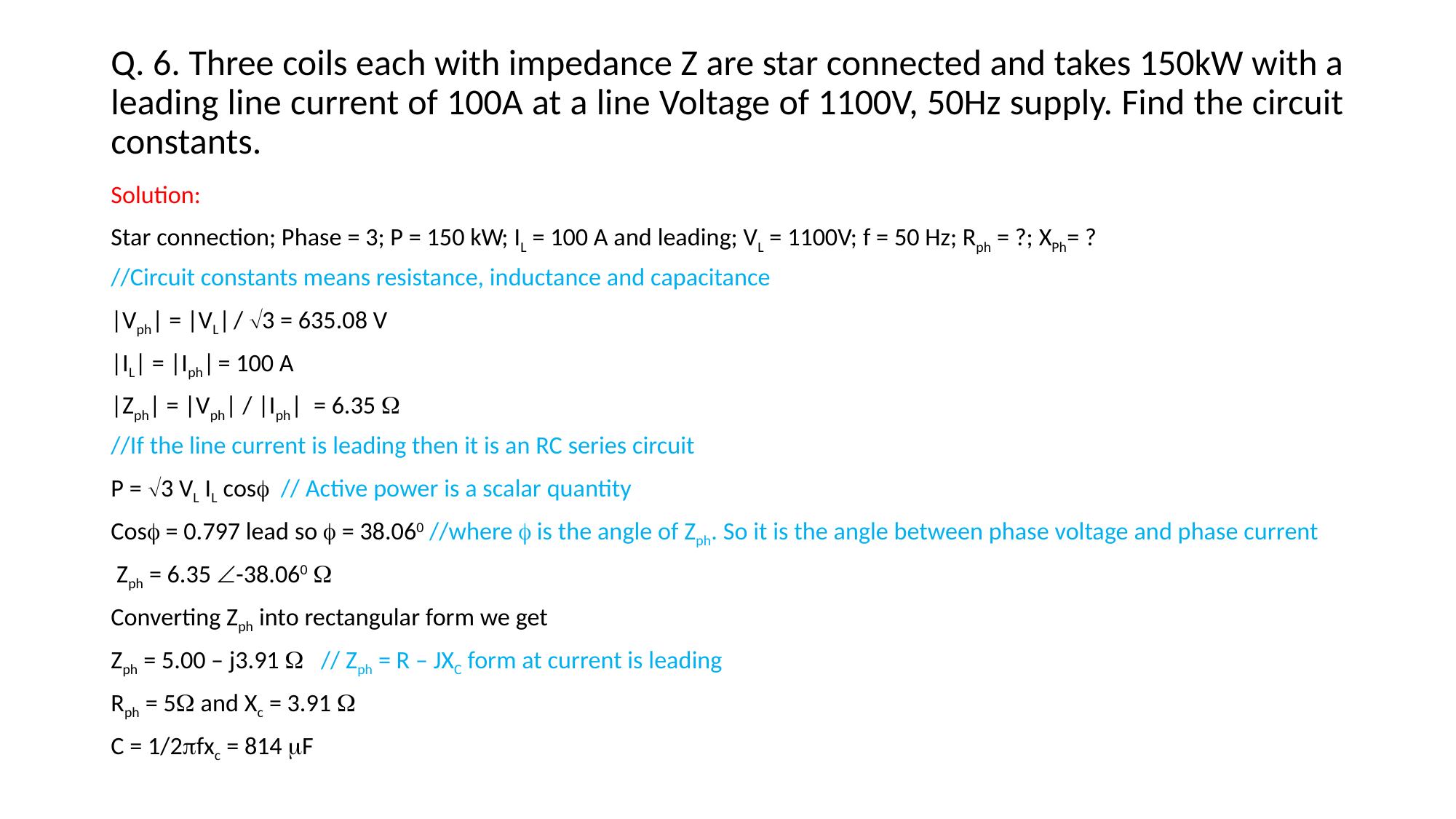

# Q. 6. Three coils each with impedance Z are star connected and takes 150kW with a leading line current of 100A at a line Voltage of 1100V, 50Hz supply. Find the circuit constants.
Solution:
Star connection; Phase = 3; P = 150 kW; IL = 100 A and leading; VL = 1100V; f = 50 Hz; Rph = ?; XPh= ?
//Circuit constants means resistance, inductance and capacitance
|Vph| = |VL| / √3 = 635.08 V
|IL| = |Iph| = 100 A
|Zph| = |Vph| / |Iph|  = 6.35 Ω
//If the line current is leading then it is an RC series circuit
P = √3 VL IL cosφ  // Active power is a scalar quantity
Cosφ = 0.797 lead so φ = 38.060 //where φ is the angle of Zph. So it is the angle between phase voltage and phase current
 Zph = 6.35 ∠-38.060 Ω
Converting Zph into rectangular form we get
Zph = 5.00 – j3.91 Ω   // Zph = R – JXC form at current is leading
Rph = 5Ω and Xc = 3.91 Ω
C = 1/2πfxc = 814 μF